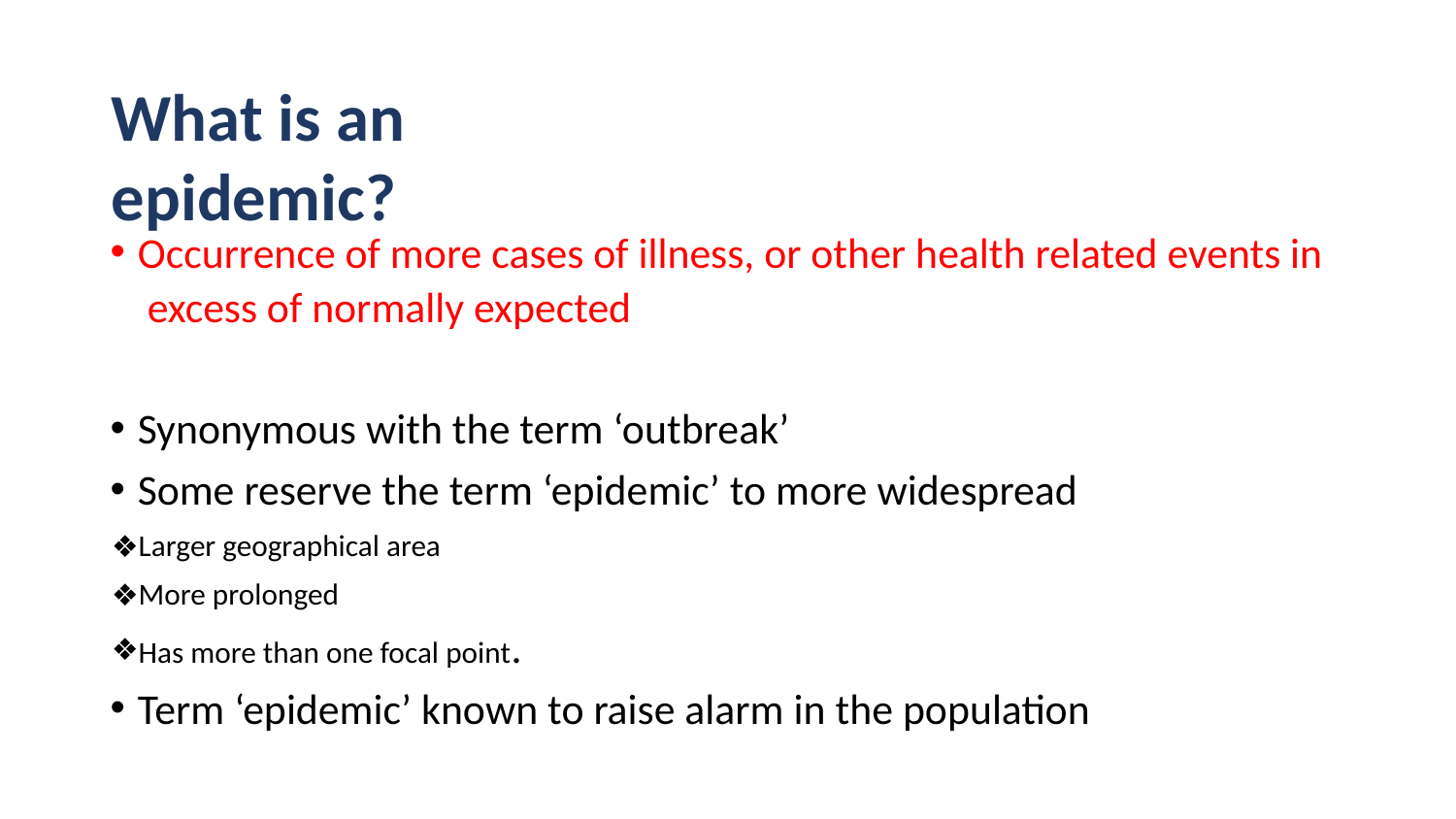

# What is an epidemic?
Occurrence of more cases of illness, or other health related events in  excess of normally expected

Synonymous with the term ‘outbreak’
Some reserve the term ‘epidemic’ to more widespread
Larger geographical area
More prolonged
Has more than one focal point.
Term ‘epidemic’ known to raise alarm in the population